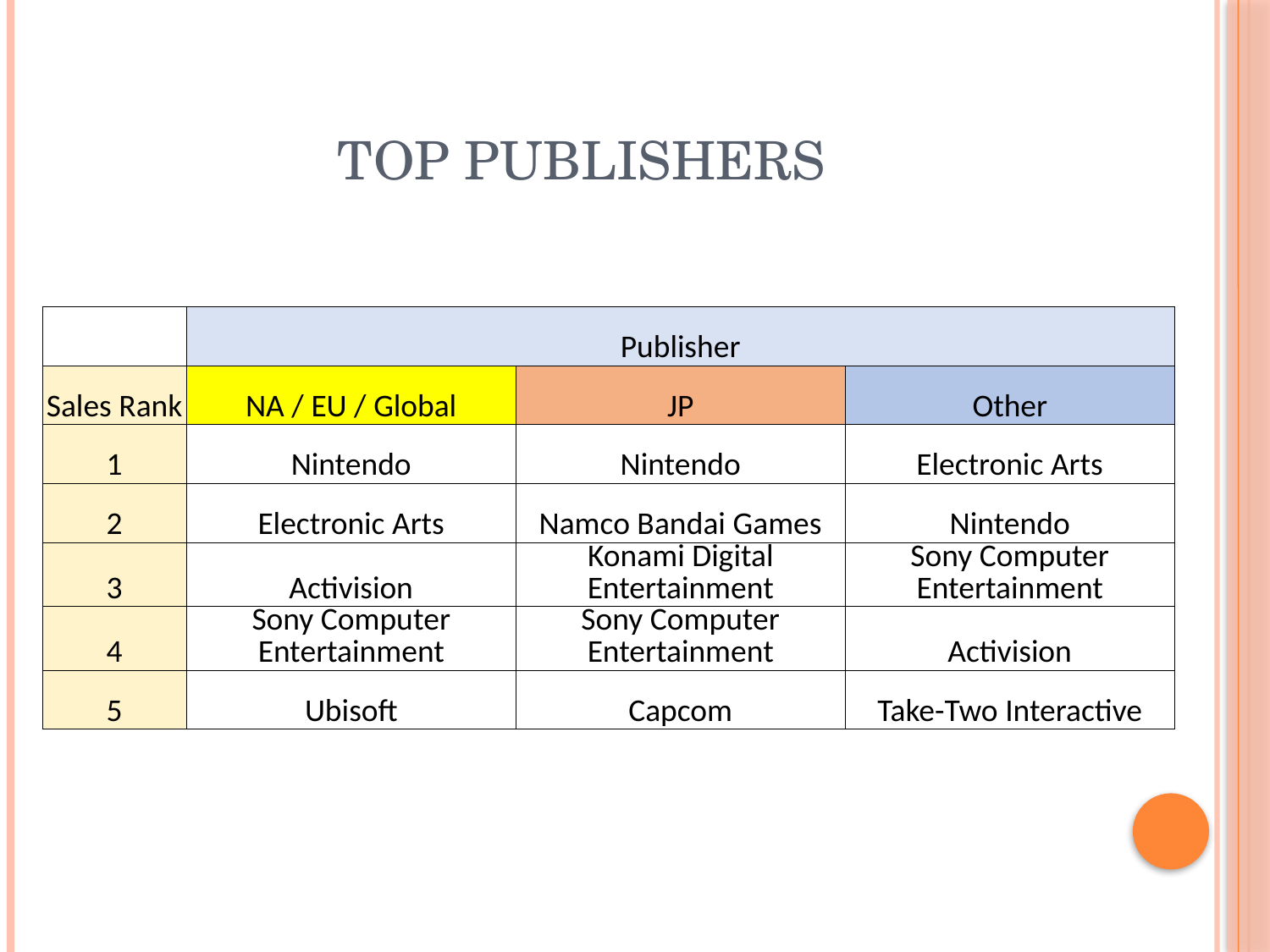

# Top Publishers
|  | Publisher |  |  |
| --- | --- | --- | --- |
| Sales Rank | NA / EU / Global | JP | Other |
| 1 | Nintendo | Nintendo | Electronic Arts |
| 2 | Electronic Arts | Namco Bandai Games | Nintendo |
| 3 | Activision | Konami Digital Entertainment | Sony Computer Entertainment |
| 4 | Sony Computer Entertainment | Sony Computer Entertainment | Activision |
| 5 | Ubisoft | Capcom | Take-Two Interactive |